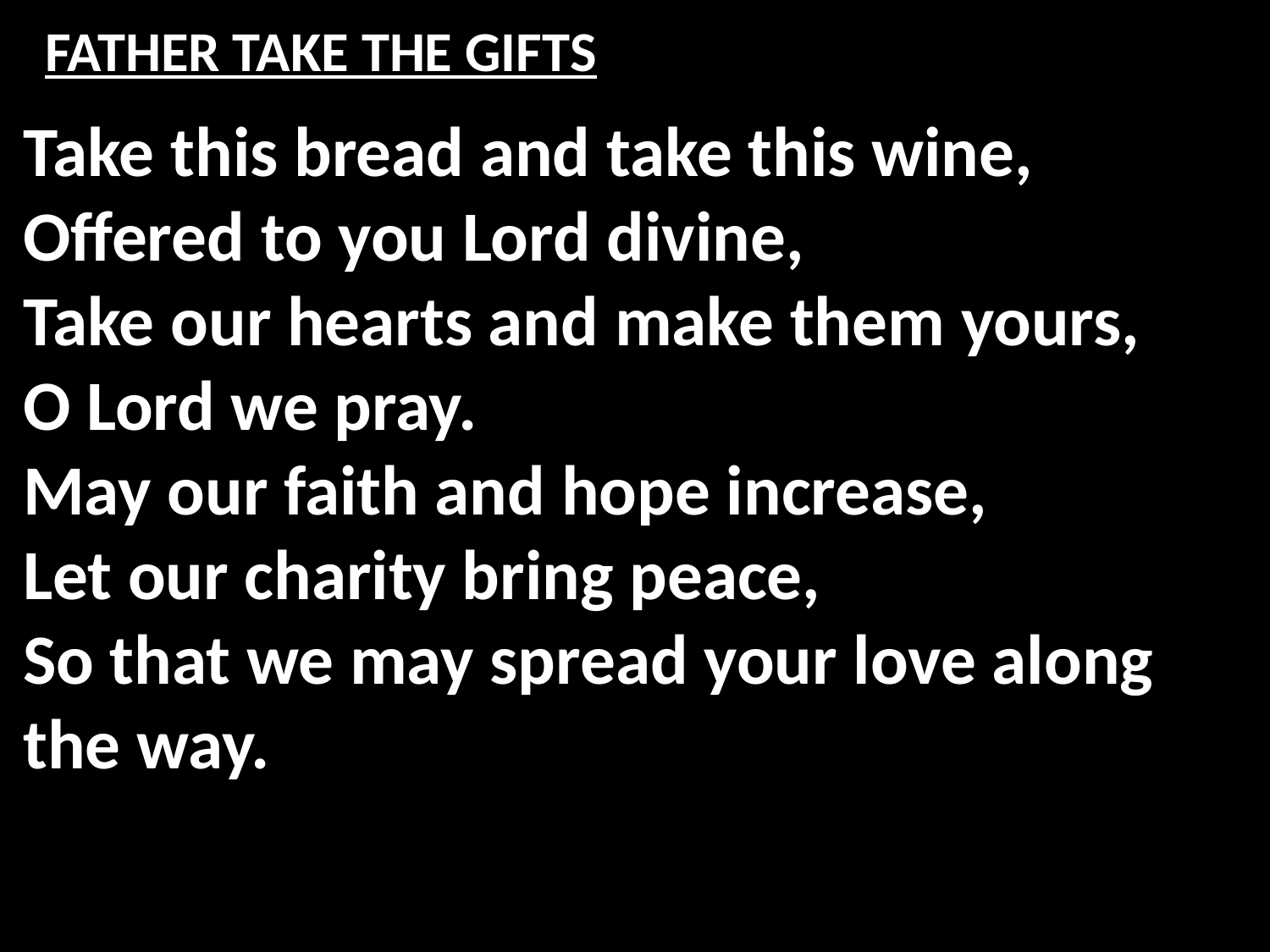

# FATHER TAKE THE GIFTS
Take this bread and take this wine,
Offered to you Lord divine,
Take our hearts and make them yours,
O Lord we pray.
May our faith and hope increase,
Let our charity bring peace,
So that we may spread your love along the way.